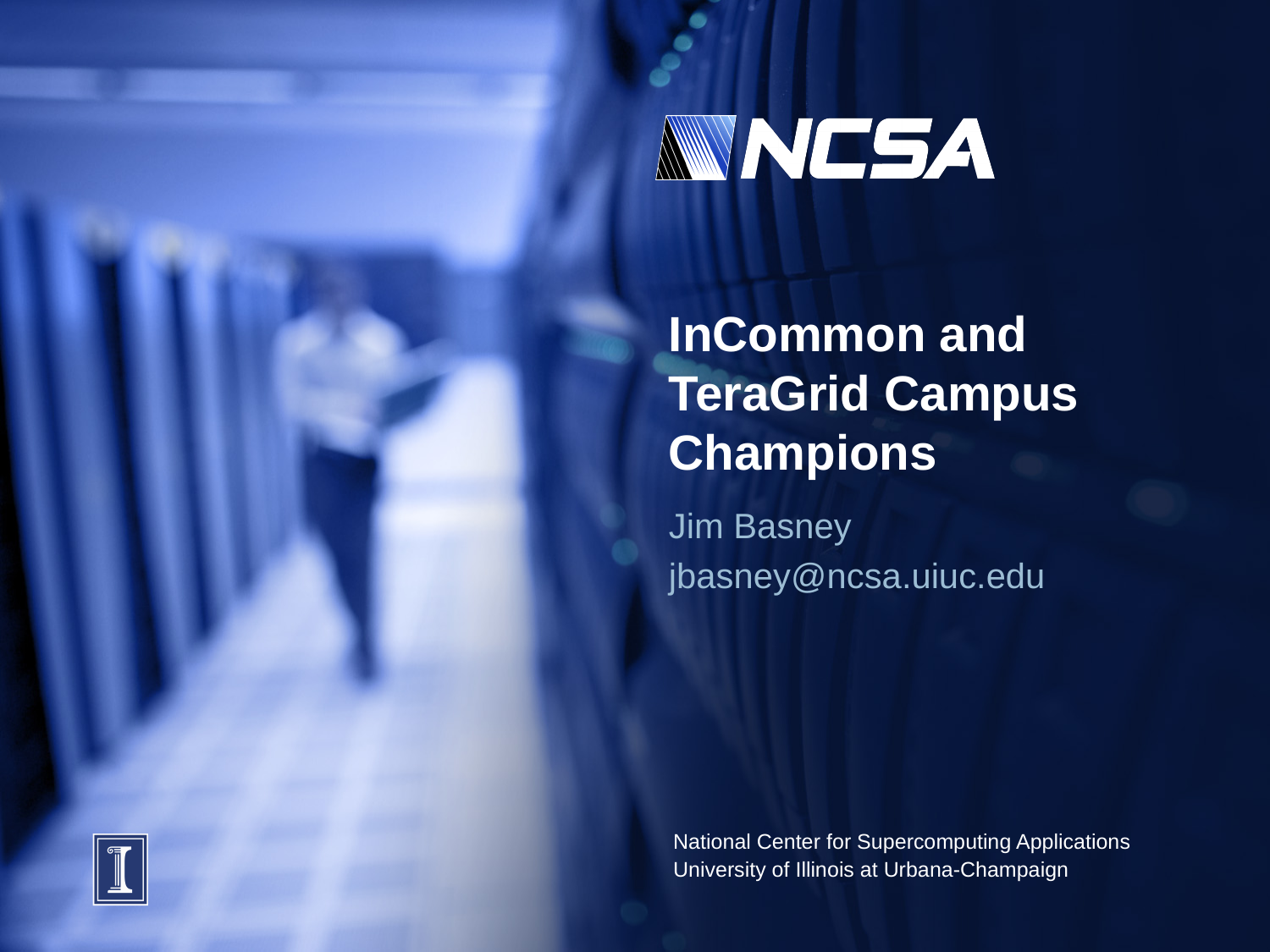

# InCommon and TeraGrid Campus Champions
Jim Basney
jbasney@ncsa.uiuc.edu